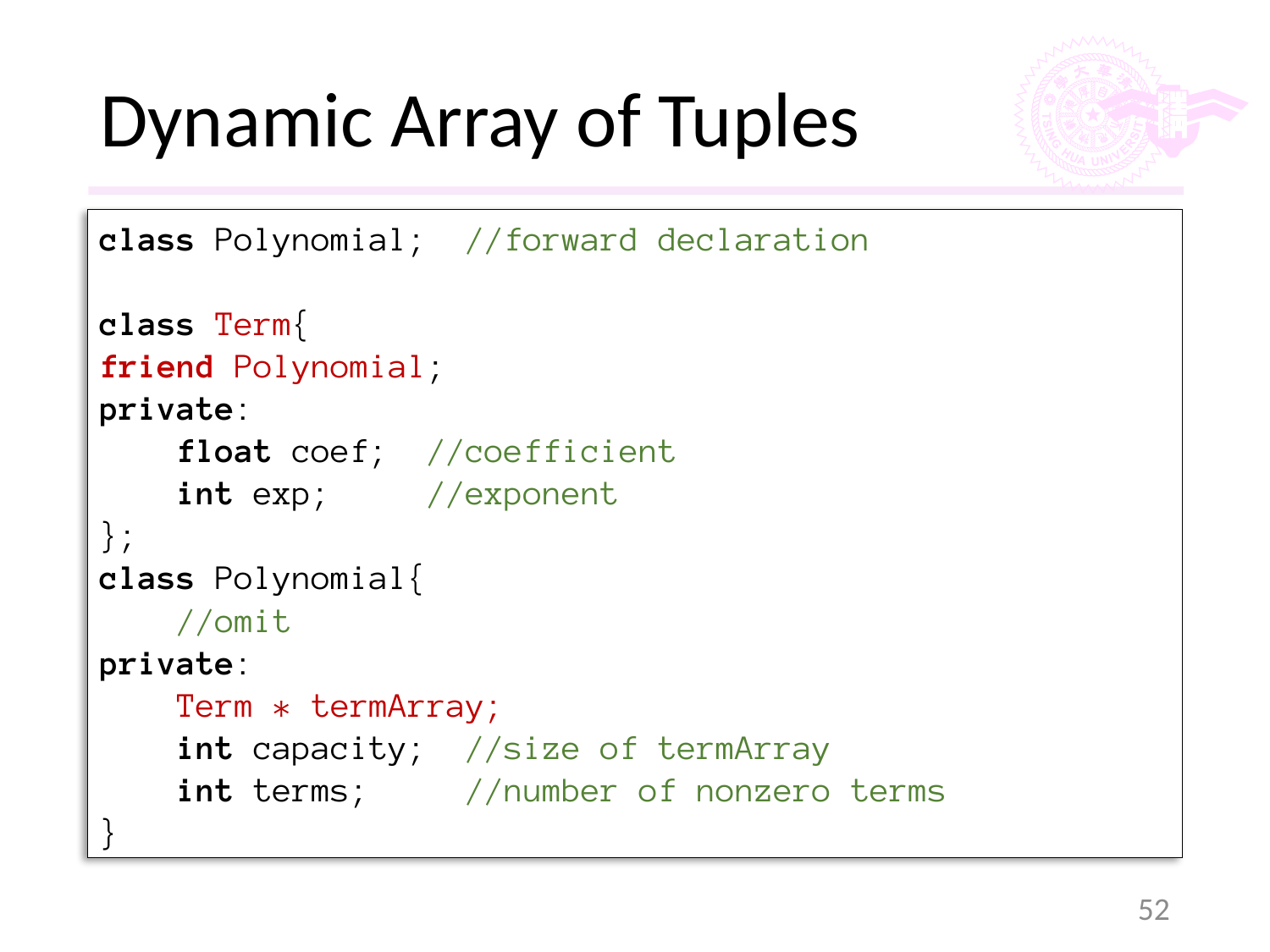

# Dynamic Array of Tuples
class Polynomial;  //forward declaration

class Term{
friend Polynomial;
private:
    float coef;  //coefficient
    int exp;     //exponent
};
class Polynomial{
    //omit
private:
    Term * termArray;
    int capacity;  //size of termArray
    int terms;     //number of nonzero terms
}
52